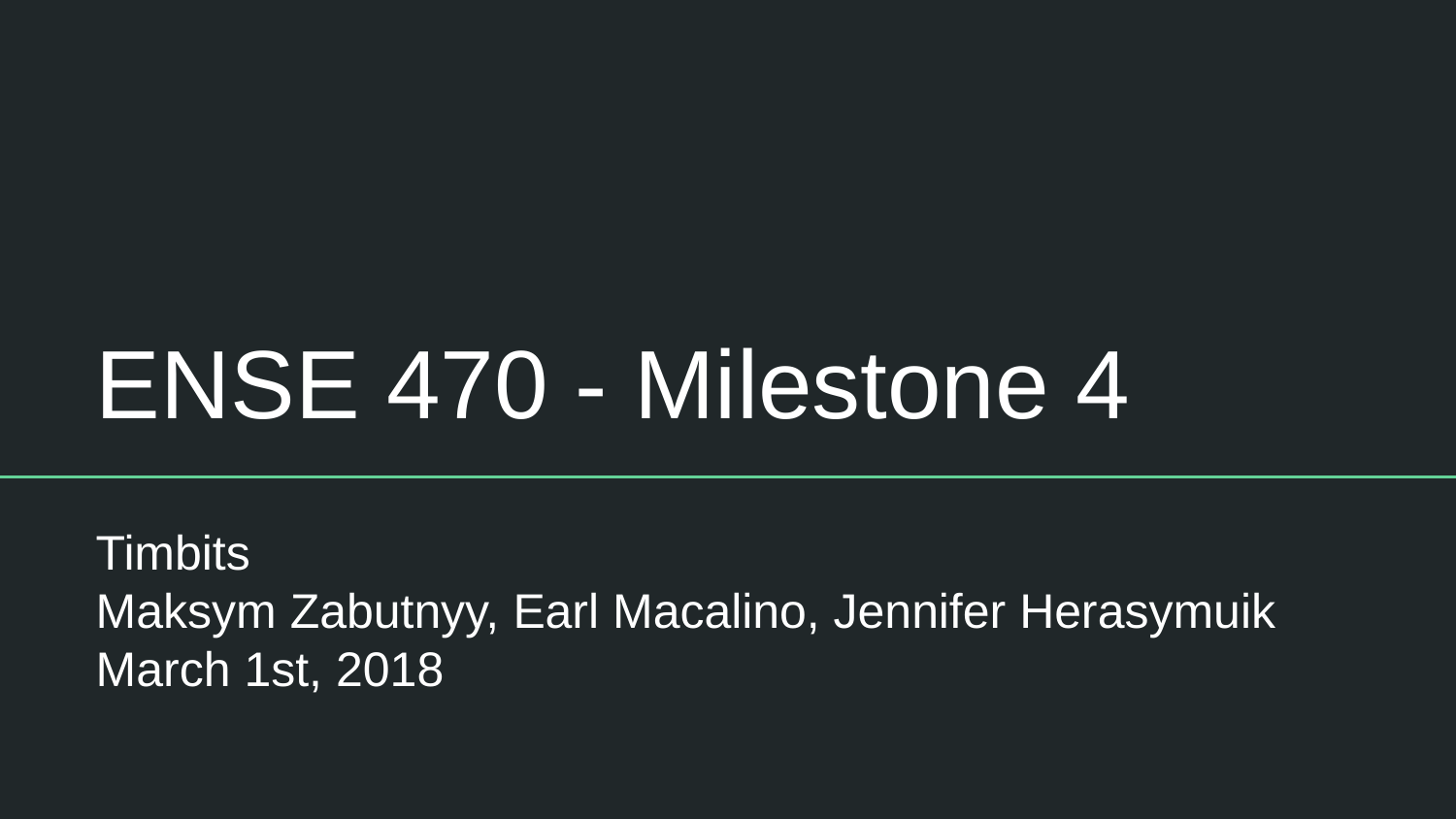

# ENSE 470 - Milestone 4
Timbits
Maksym Zabutnyy, Earl Macalino, Jennifer Herasymuik
March 1st, 2018